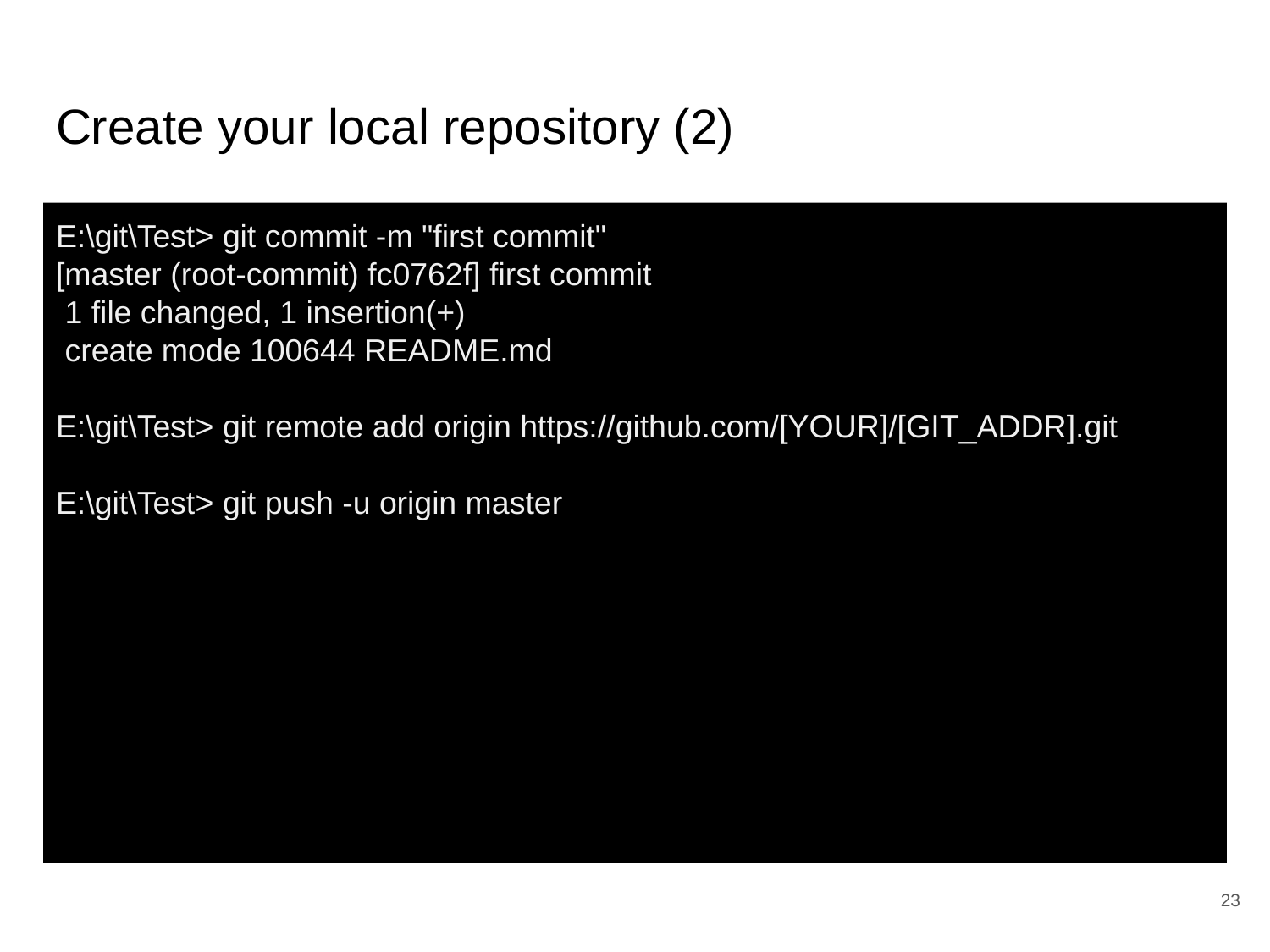

# Create your local repository (2)
E:\git\Test> git commit -m "first commit"
[master (root-commit) fc0762f] first commit
 1 file changed, 1 insertion(+)
 create mode 100644 README.md

E:\git\Test> git remote add origin https://github.com/[YOUR]/[GIT_ADDR].git

E:\git\Test> git push -u origin master

23